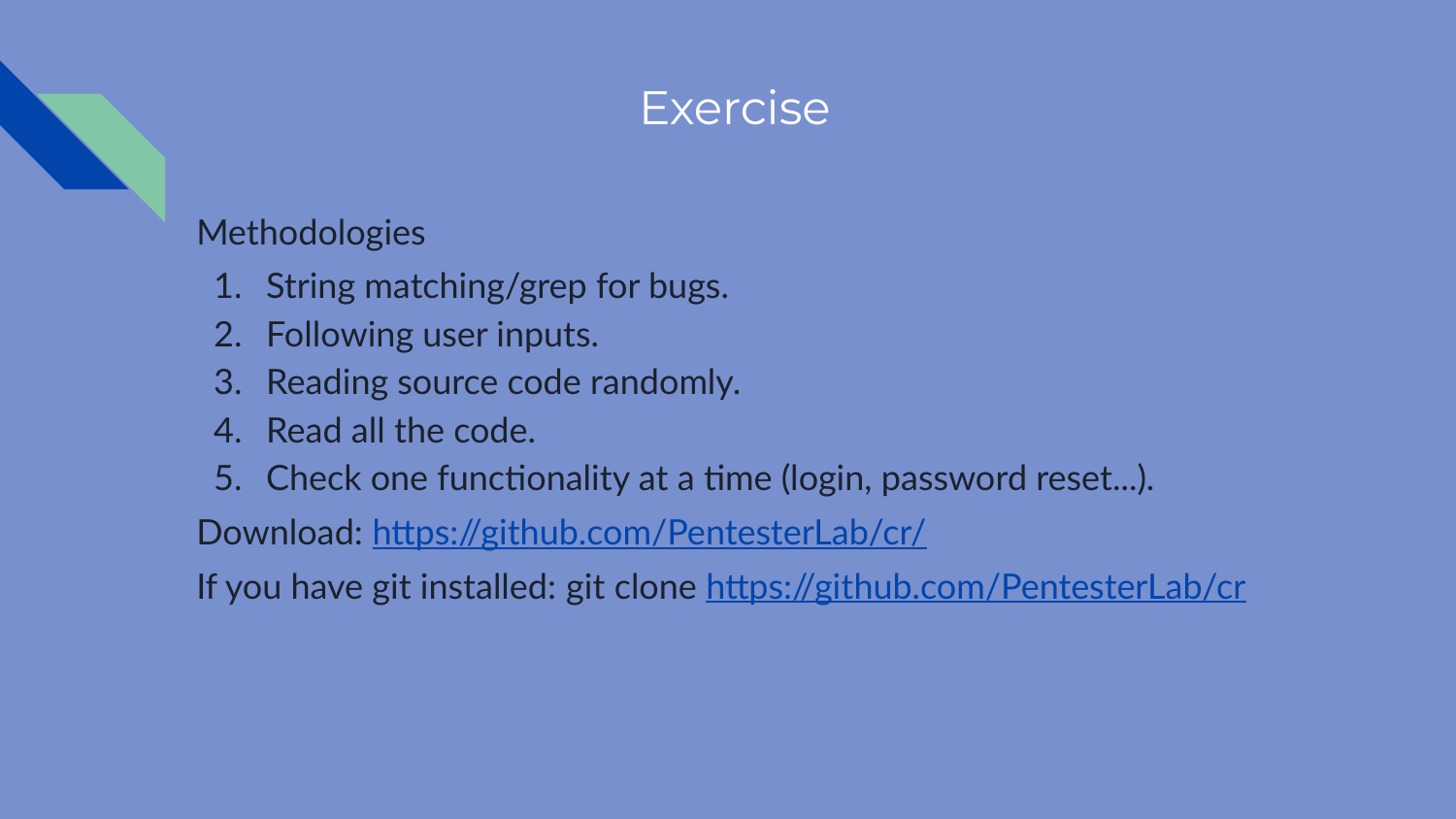

# Exercise
Methodologies
String matching/grep for bugs.
Following user inputs.
Reading source code randomly.
Read all the code.
Check one functionality at a time (login, password reset...).
Download: https://github.com/PentesterLab/cr/
If you have git installed: git clone https://github.com/PentesterLab/cr